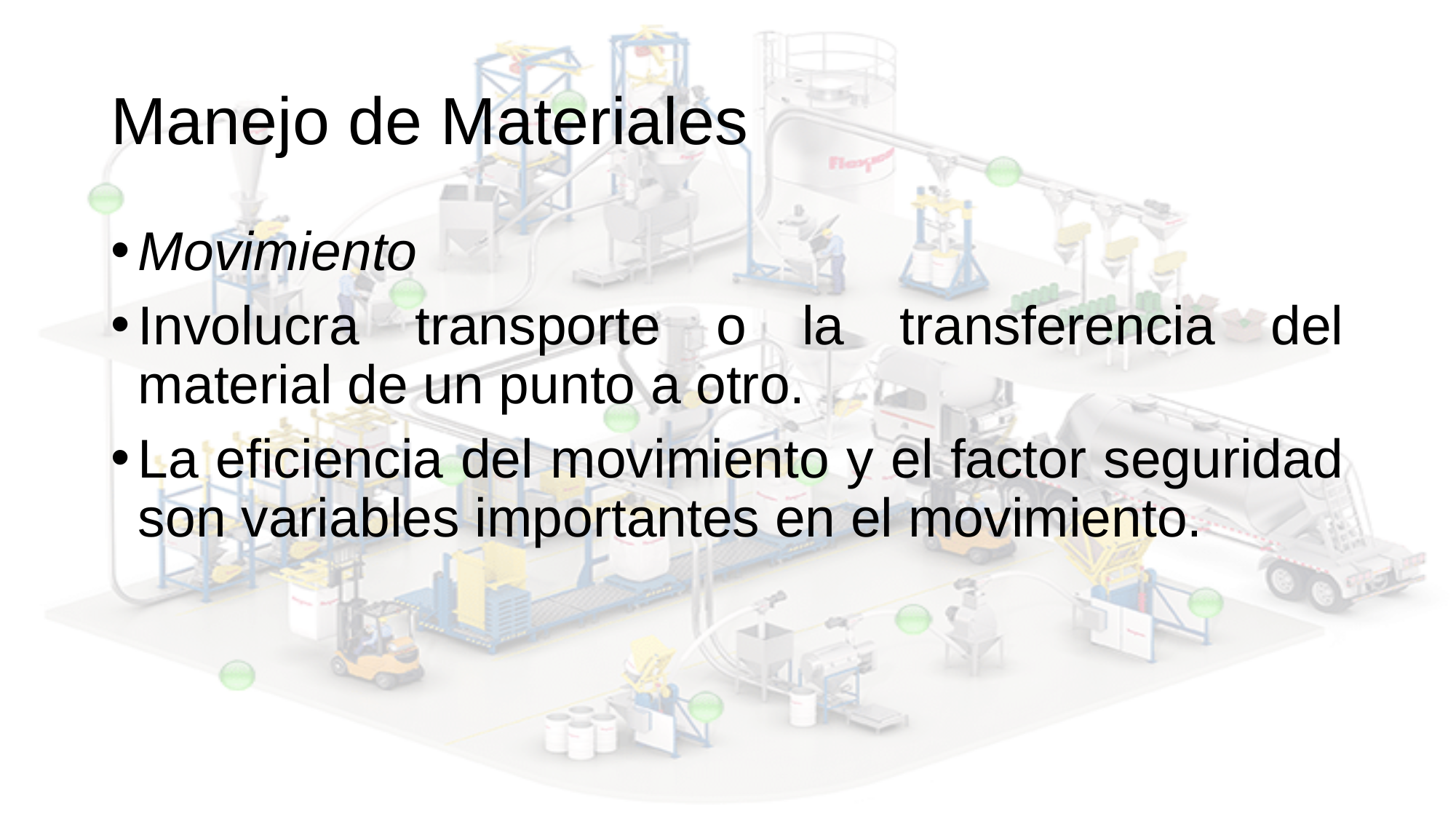

# Manejo de Materiales
Movimiento
Involucra transporte o la transferencia del material de un punto a otro.
La eficiencia del movimiento y el factor seguridad son variables importantes en el movimiento.